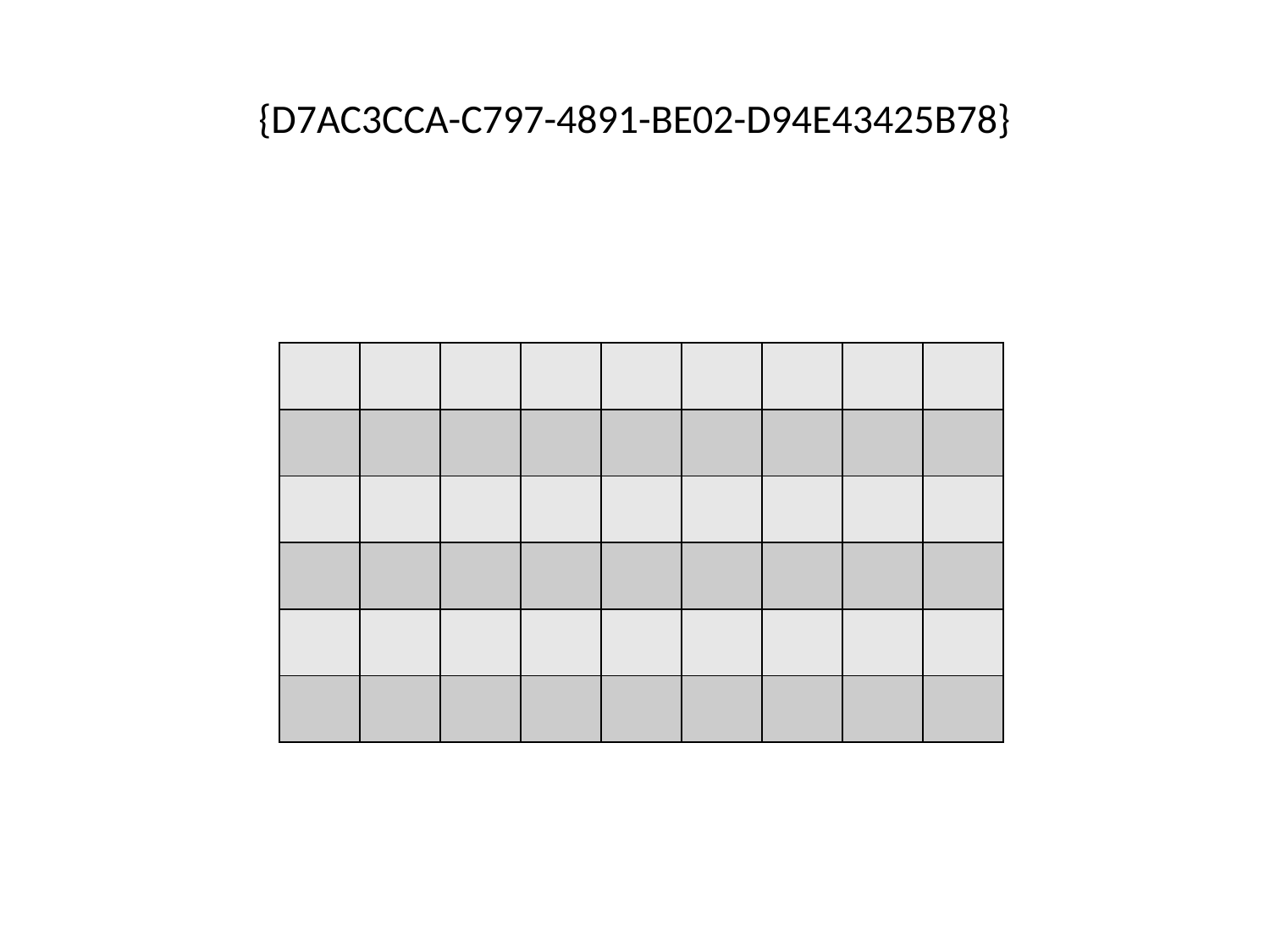

# {D7AC3CCA-C797-4891-BE02-D94E43425B78}
|  |  |  |  |  |  |  |  |  |
| --- | --- | --- | --- | --- | --- | --- | --- | --- |
|  |  |  |  |  |  |  |  |  |
|  |  |  |  |  |  |  |  |  |
|  |  |  |  |  |  |  |  |  |
|  |  |  |  |  |  |  |  |  |
|  |  |  |  |  |  |  |  |  |